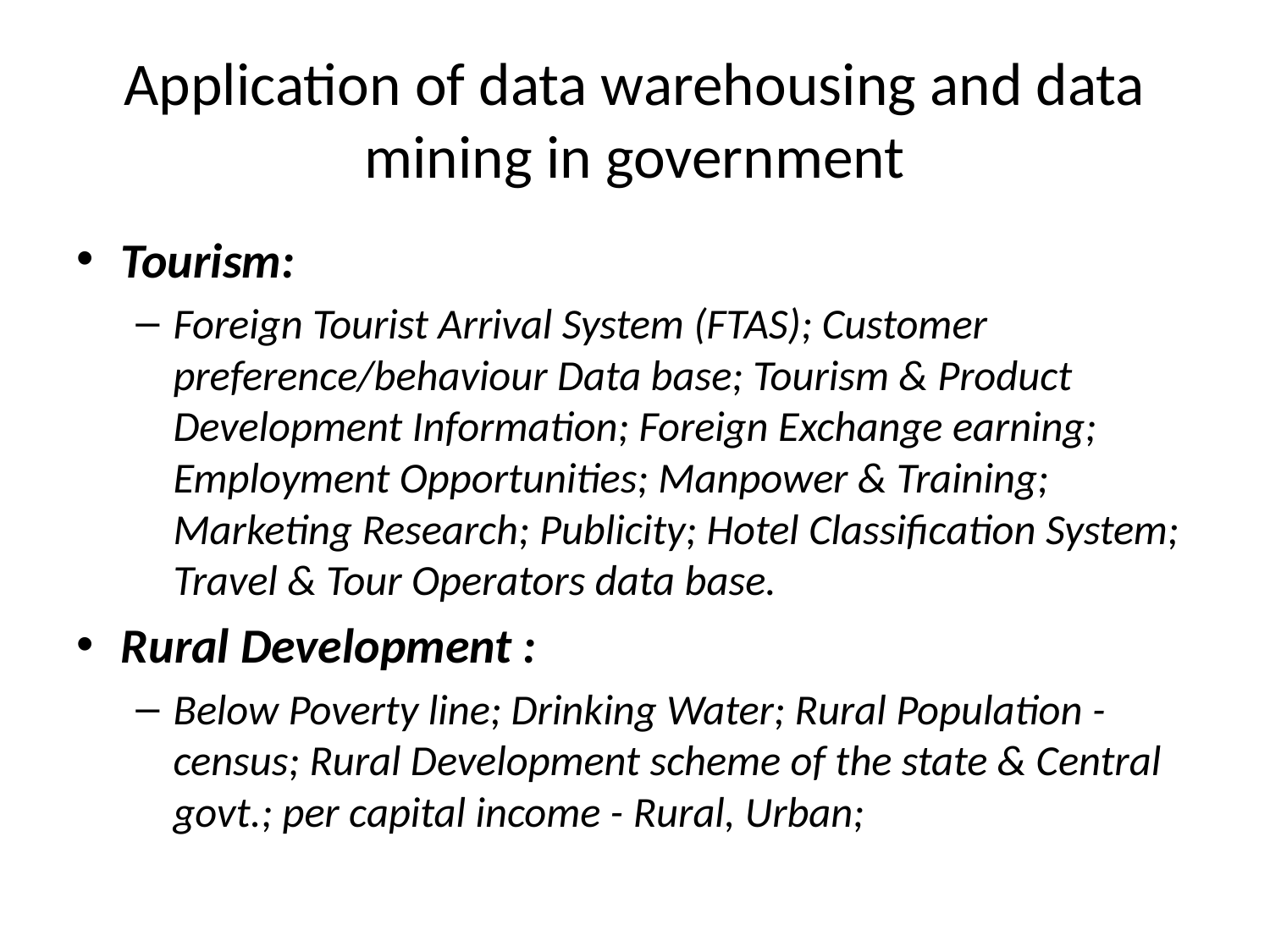

# Application of data warehousing and data mining in government
Tourism:
Foreign Tourist Arrival System (FTAS); Customer preference/behaviour Data base; Tourism & Product Development Information; Foreign Exchange earning; Employment Opportunities; Manpower & Training; Marketing Research; Publicity; Hotel Classification System; Travel & Tour Operators data base.
Rural Development :
Below Poverty line; Drinking Water; Rural Population - census; Rural Development scheme of the state & Central govt.; per capital income - Rural, Urban;